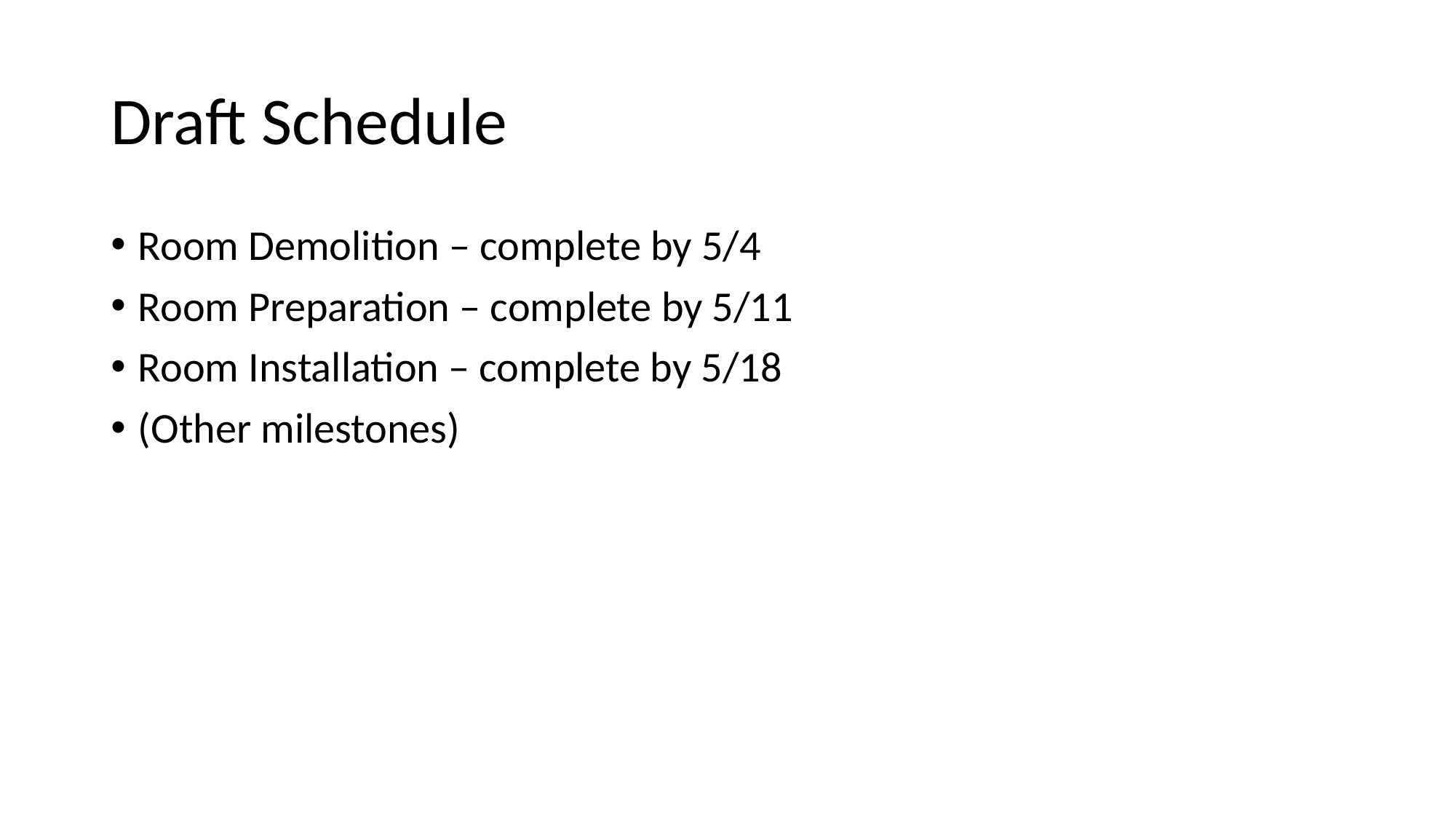

# Draft Schedule
Room Demolition – complete by 5/4
Room Preparation – complete by 5/11
Room Installation – complete by 5/18
(Other milestones)